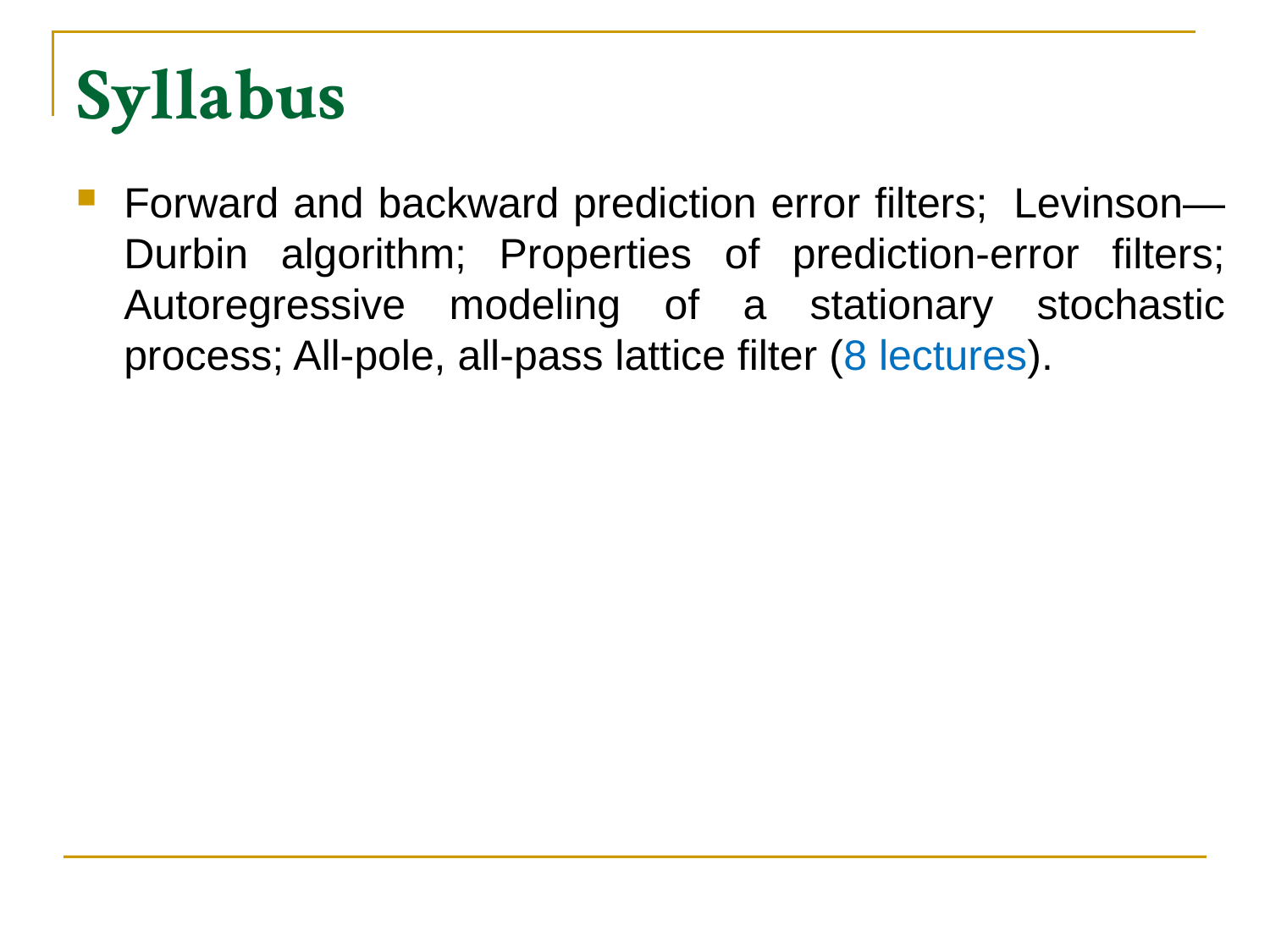

# Syllabus
Forward and backward prediction error filters;  Levinson—Durbin algorithm; Properties of prediction-error filters; Autoregressive modeling of a stationary stochastic process; All-pole, all-pass lattice filter (8 lectures).